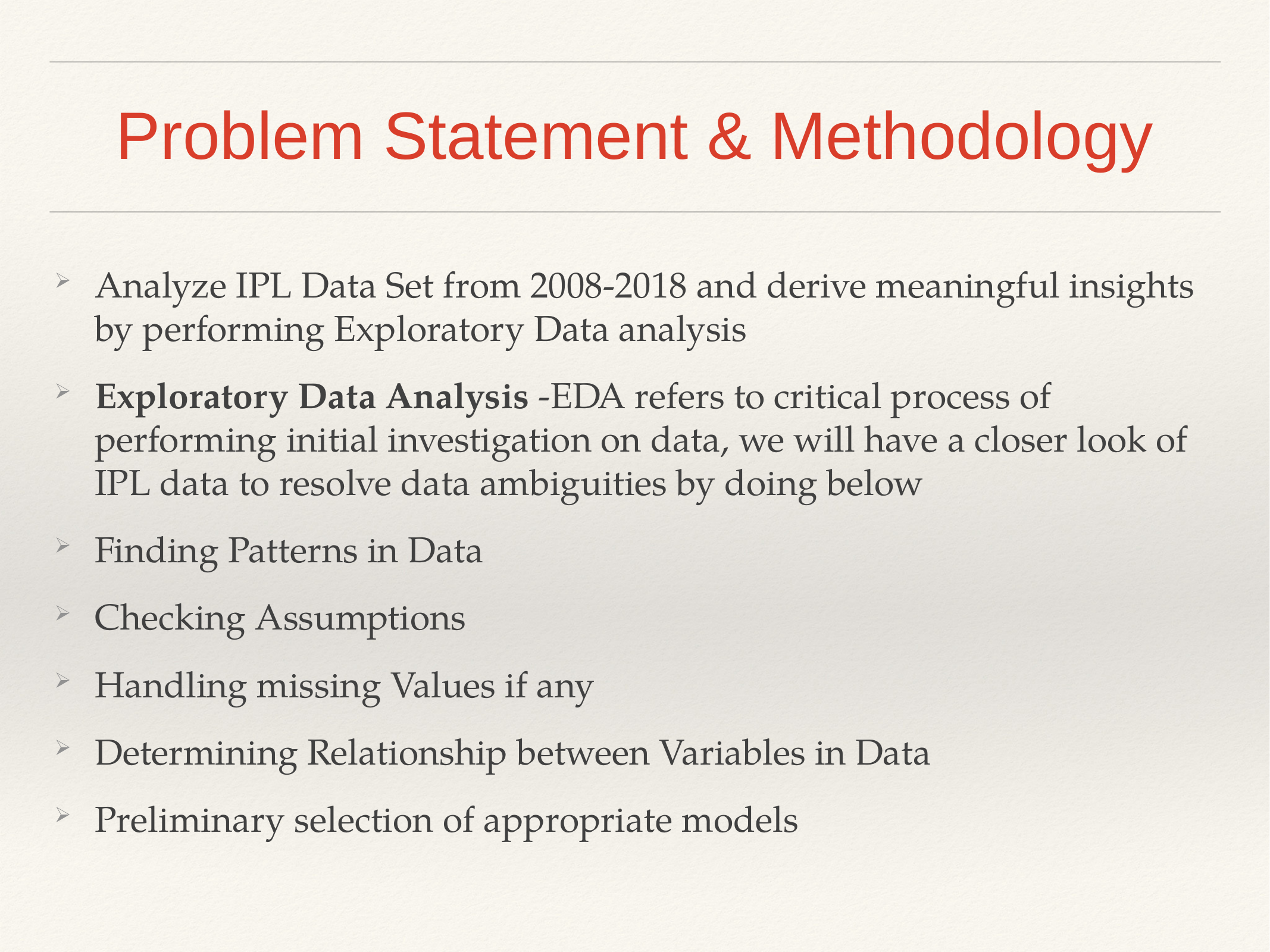

# Problem Statement & Methodology
Analyze IPL Data Set from 2008-2018 and derive meaningful insights by performing Exploratory Data analysis
Exploratory Data Analysis -EDA refers to critical process of performing initial investigation on data, we will have a closer look of IPL data to resolve data ambiguities by doing below
Finding Patterns in Data
Checking Assumptions
Handling missing Values if any
Determining Relationship between Variables in Data
Preliminary selection of appropriate models